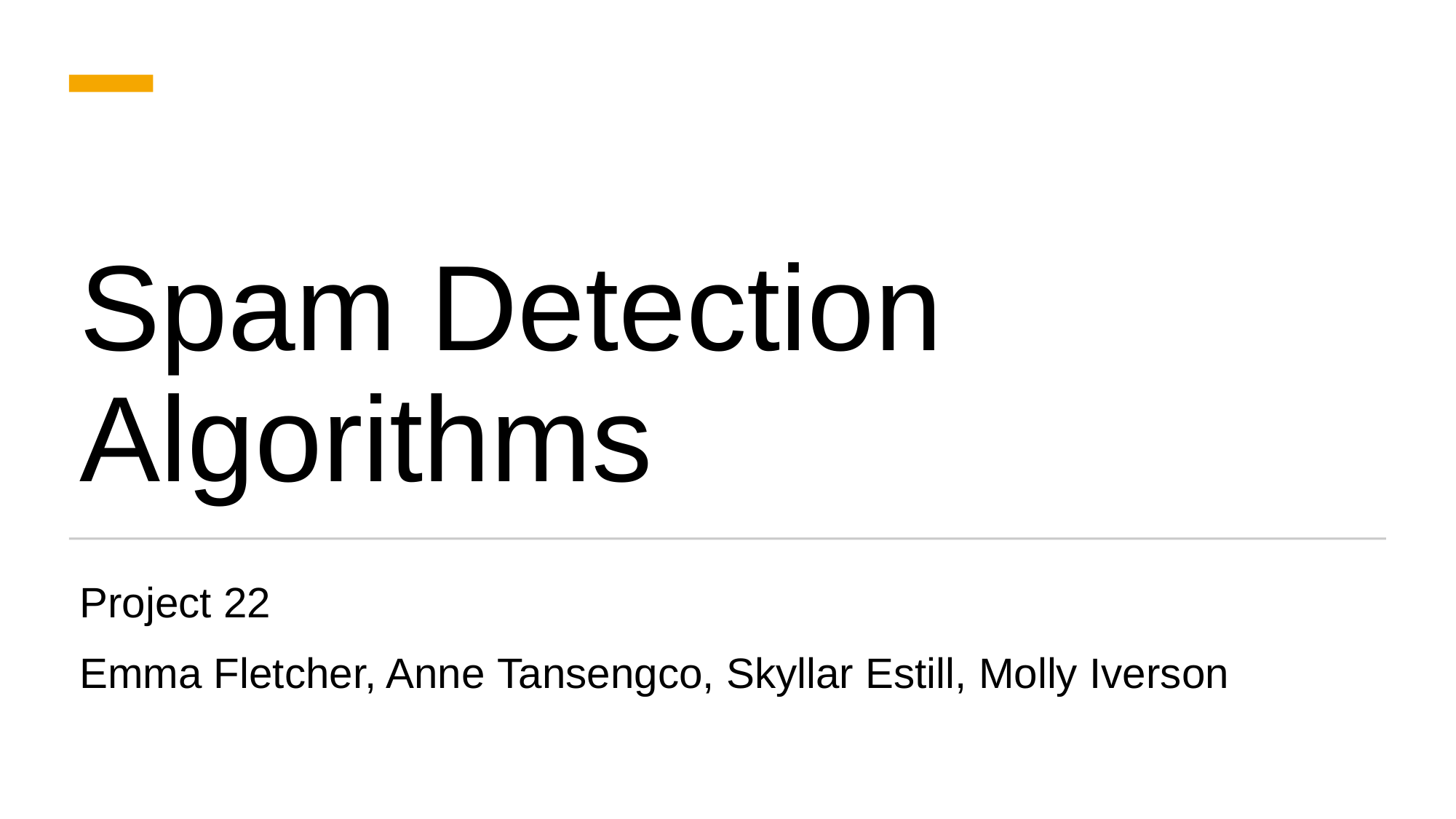

# Spam Detection Algorithms
Project 22
Emma Fletcher, Anne Tansengco, Skyllar Estill, Molly Iverson